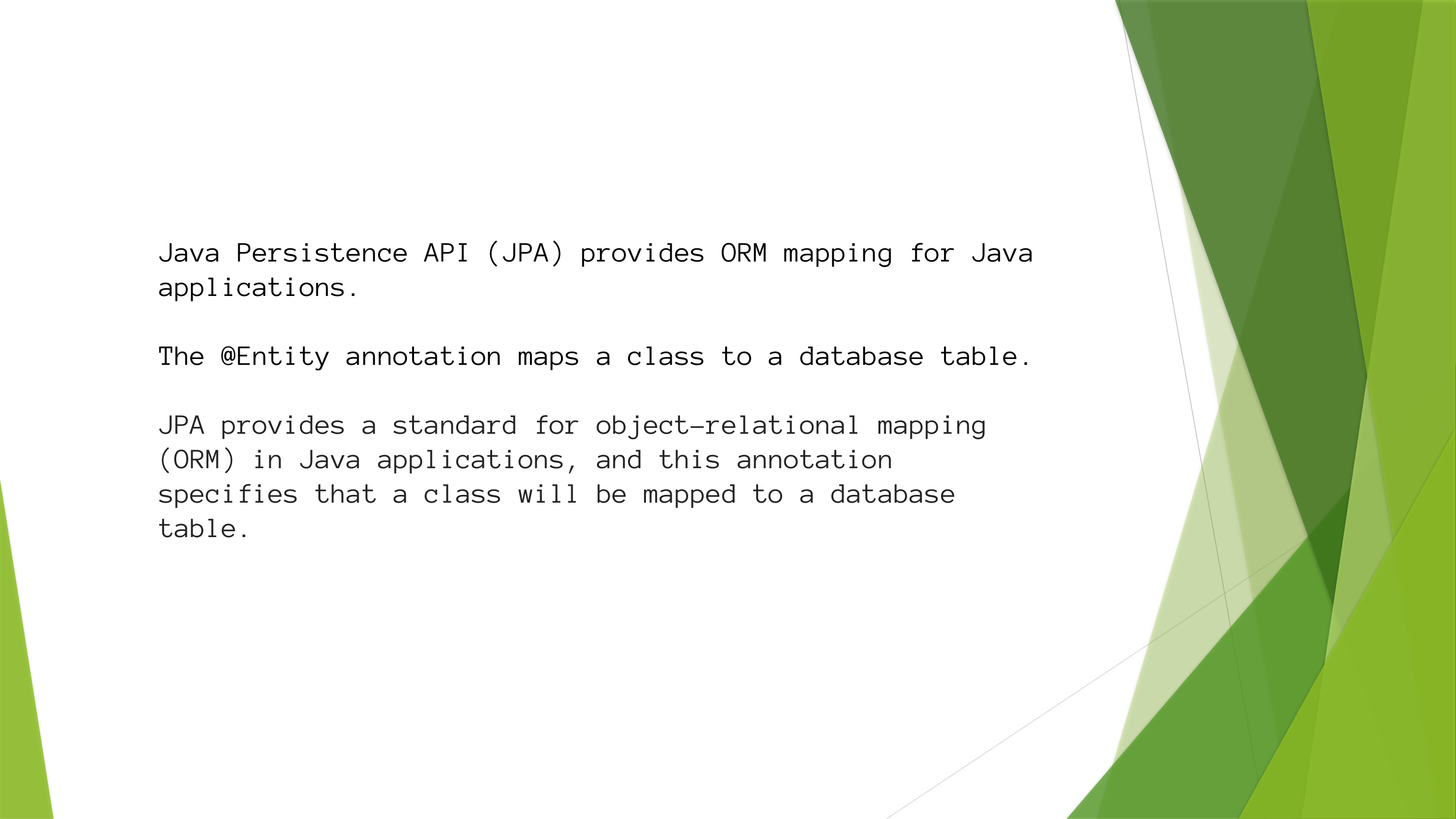

# Entity and JPA Annotations Overview
Java Persistence API (JPA) provides ORM mapping for Java applications.

The @Entity annotation maps a class to a database table.

JPA provides a standard for object-relational mapping (ORM) in Java applications, and this annotation specifies that a class will be mapped to a database table.